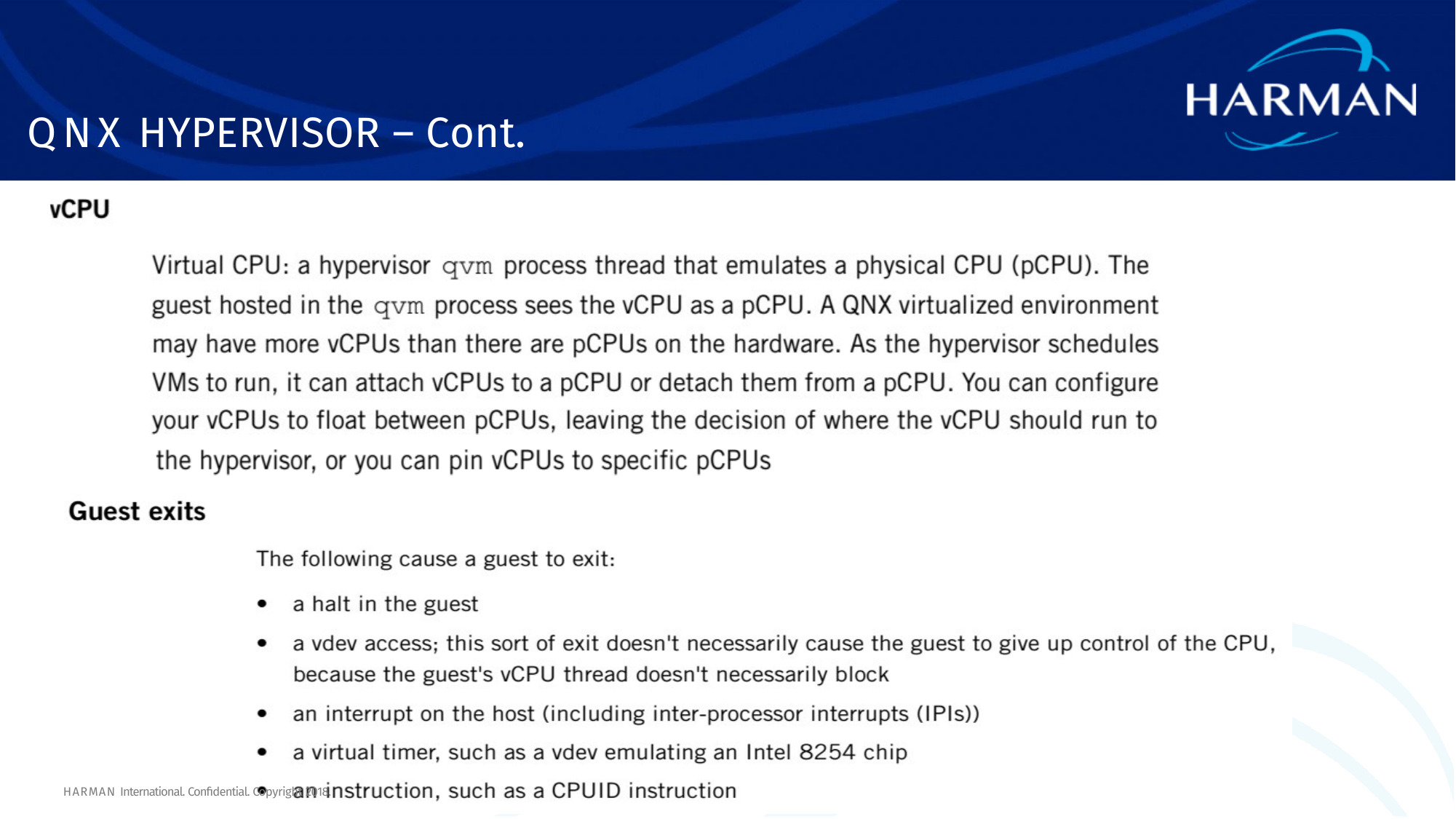

# QNX HYPERVISOR – Cont.

HARMAN International. Confidential. Copyright 2018.